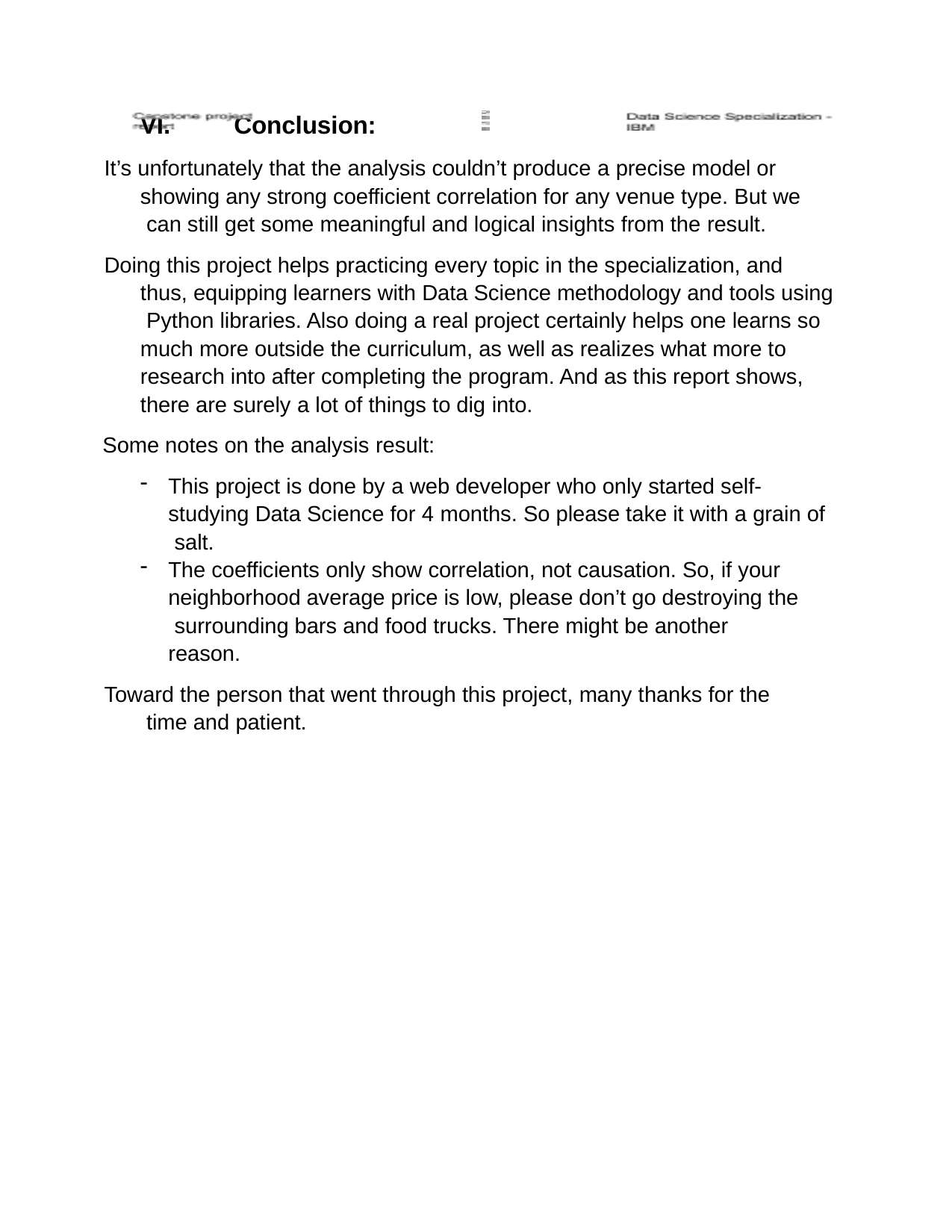

VI.	Conclusion:
It’s unfortunately that the analysis couldn’t produce a precise model or  showing any strong coefficient correlation for any venue type. But we  can still get some meaningful and logical insights from the result.
Doing this project helps practicing every topic in the specialization, and  thus, equipping learners with Data Science methodology and tools using  Python libraries. Also doing a real project certainly helps one learns so  much more outside the curriculum, as well as realizes what more to  research into after completing the program. And as this report shows,  there are surely a lot of things to dig into.
Some notes on the analysis result:
This project is done by a web developer who only started self-  studying Data Science for 4 months. So please take it with a grain of  salt.
The coefficients only show correlation, not causation. So, if your  neighborhood average price is low, please don’t go destroying the  surrounding bars and food trucks. There might be another  reason.
Toward the person that went through this project, many thanks for the  time and patient.